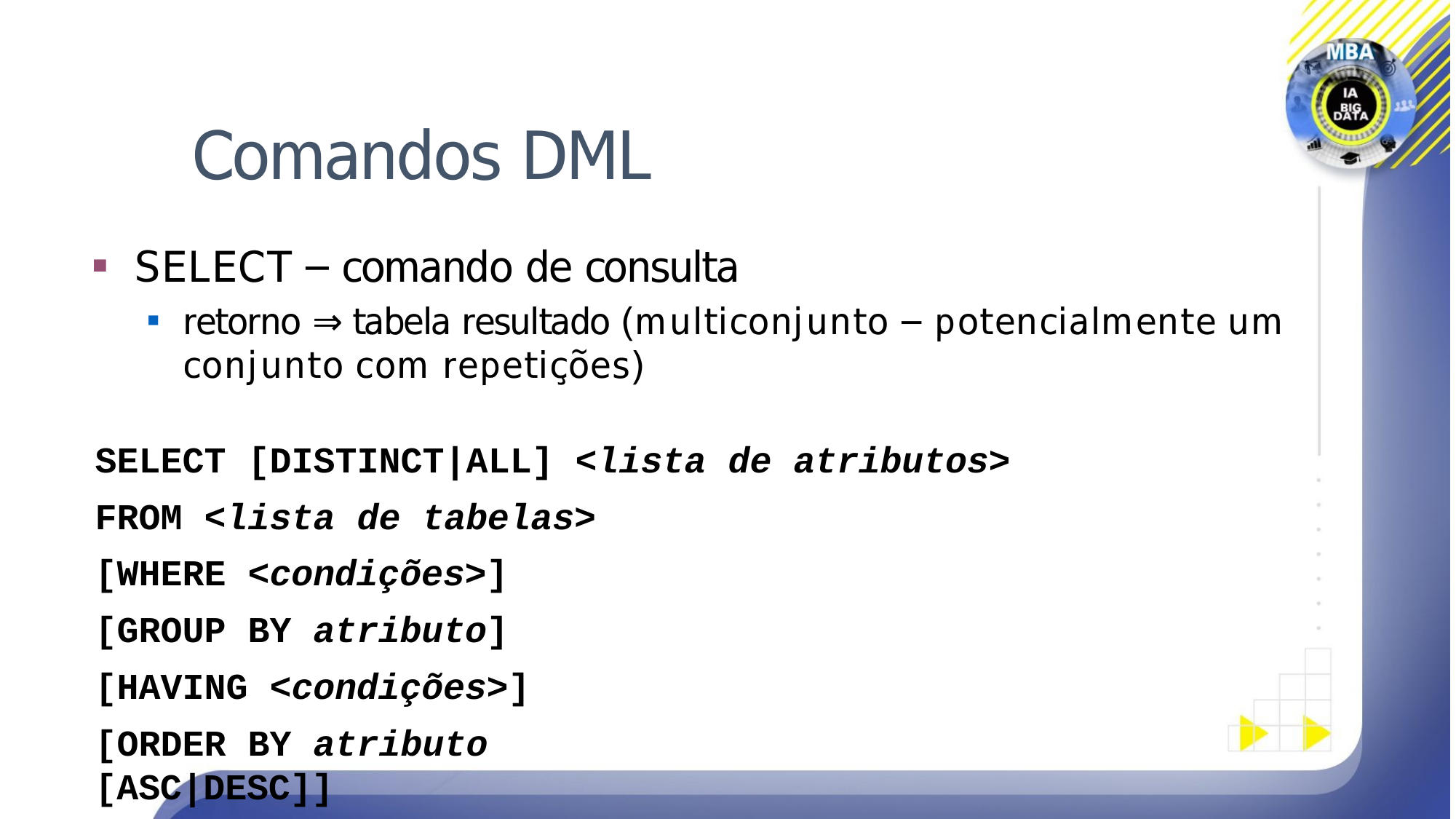

# Comandos DML
SELECT – comando de consulta
retorno ⇒ tabela resultado (multiconjunto – potencialmente um conjunto com repetições)
SELECT [DISTINCT|ALL] <lista de atributos> FROM <lista de tabelas>
[WHERE <condições>] [GROUP BY atributo] [HAVING <condições>]
[ORDER BY atributo [ASC|DESC]]